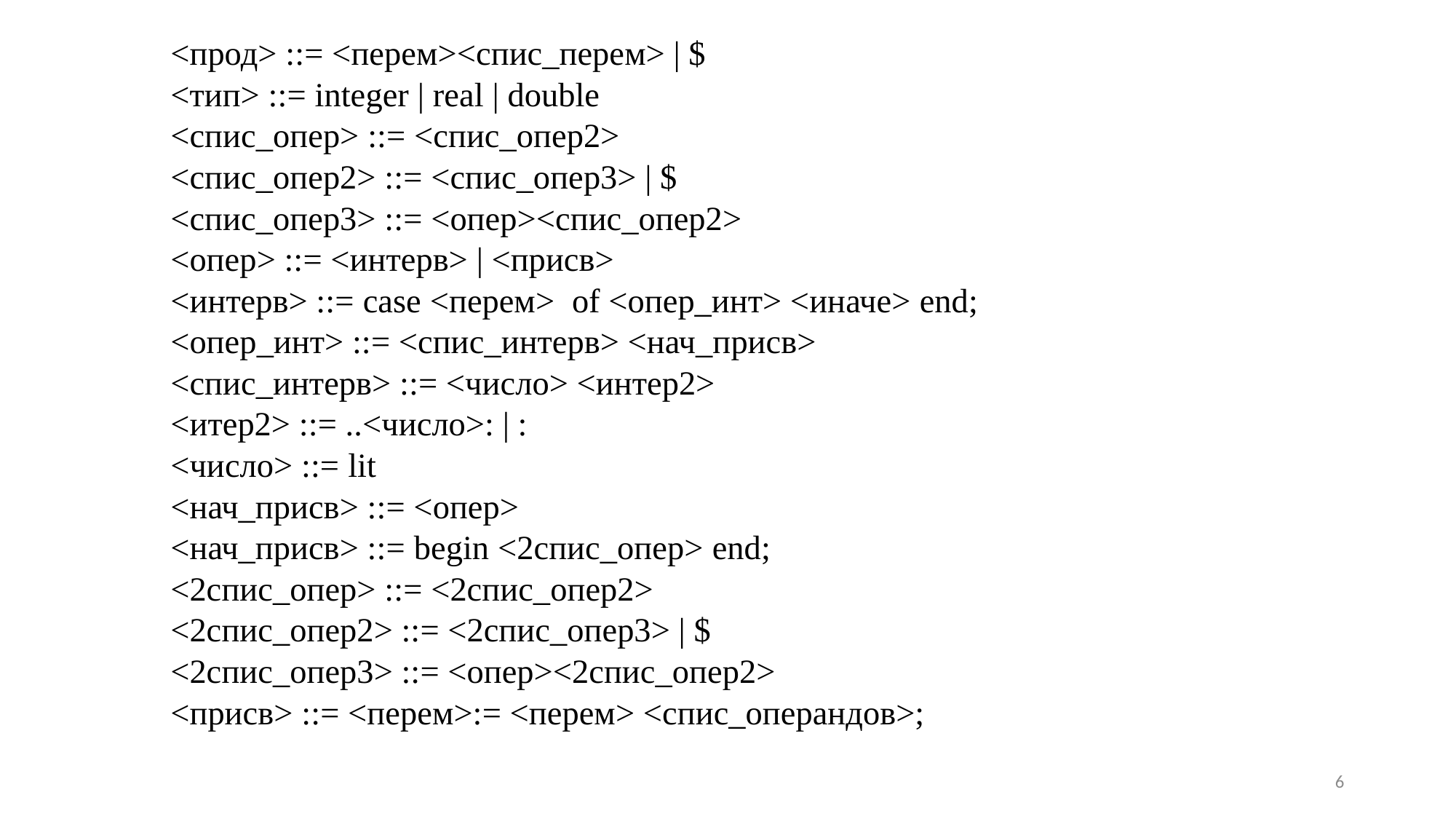

<прод> ::= <перем><спис_перем> | $
<тип> ::= integer | real | double
<спис_опер> ::= <спис_опер2>
<спис_опер2> ::= <спис_опер3> | $
<спис_опер3> ::= <опер><спис_опер2>
<опер> ::= <интерв> | <присв>
<интерв> ::= case <перем>  of <опер_инт> <иначе> end;
<опер_инт> ::= <спис_интерв> <нач_присв>
<спис_интерв> ::= <число> <интер2>
<итер2> ::= ..<число>: | :
<число> ::= lit
<нач_присв> ::= <опер>
<нач_присв> ::= begin <2спис_опер> end;
<2спис_опер> ::= <2спис_опер2>
<2спис_опер2> ::= <2спис_опер3> | $
<2спис_опер3> ::= <опер><2спис_опер2>
<присв> ::= <перем>:= <перем> <спис_операндов>;

6